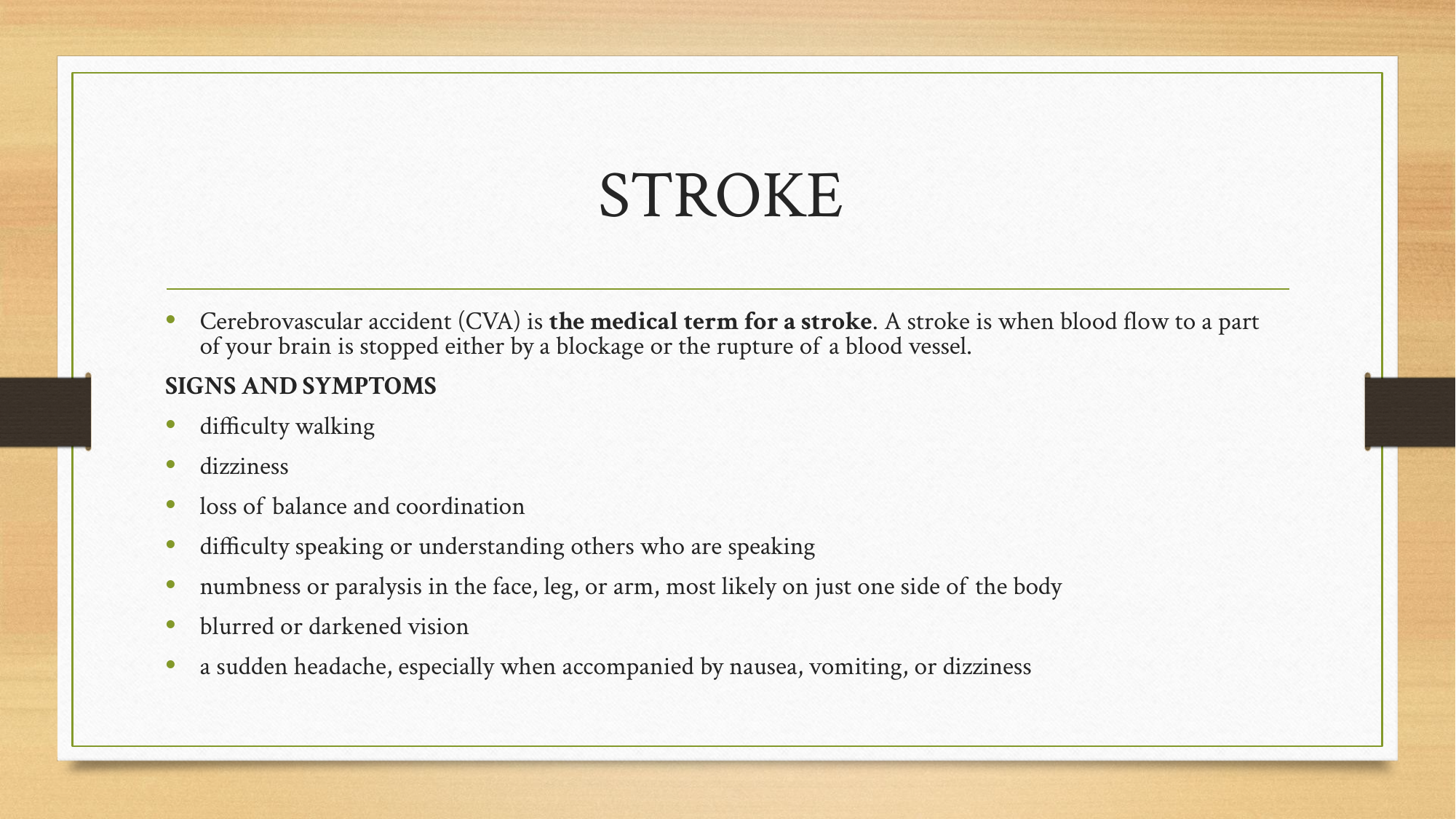

# STROKE
Cerebrovascular accident (CVA) is the medical term for a stroke. A stroke is when blood flow to a part of your brain is stopped either by a blockage or the rupture of a blood vessel.
SIGNS AND SYMPTOMS
difficulty walking
dizziness
loss of balance and coordination
difficulty speaking or understanding others who are speaking
numbness or paralysis in the face, leg, or arm, most likely on just one side of the body
blurred or darkened vision
a sudden headache, especially when accompanied by nausea, vomiting, or dizziness